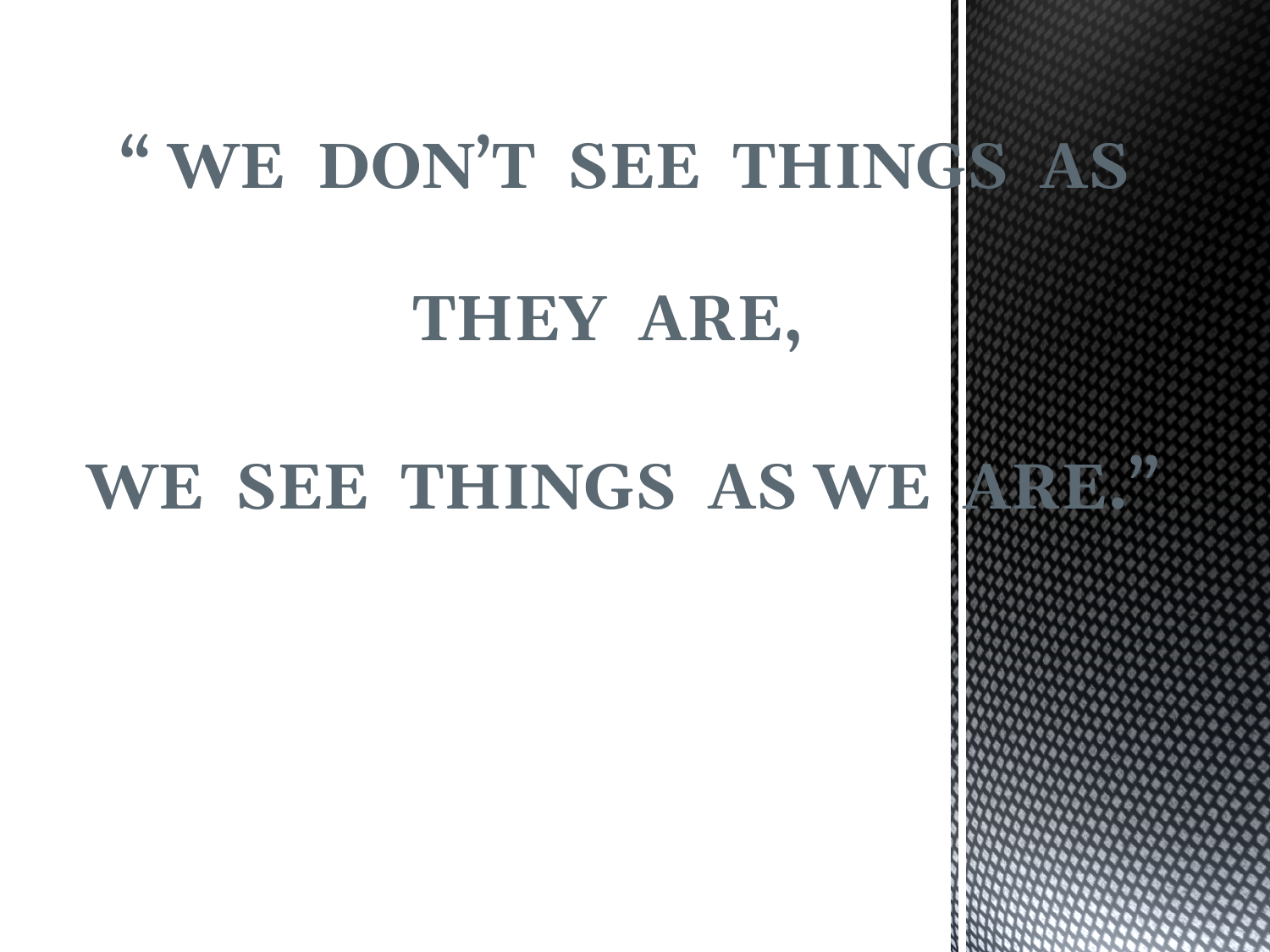

“ WE  DON’T  SEE  THINGS  AS  THEY  ARE,
WE  SEE  THINGS  AS WE  ARE.”